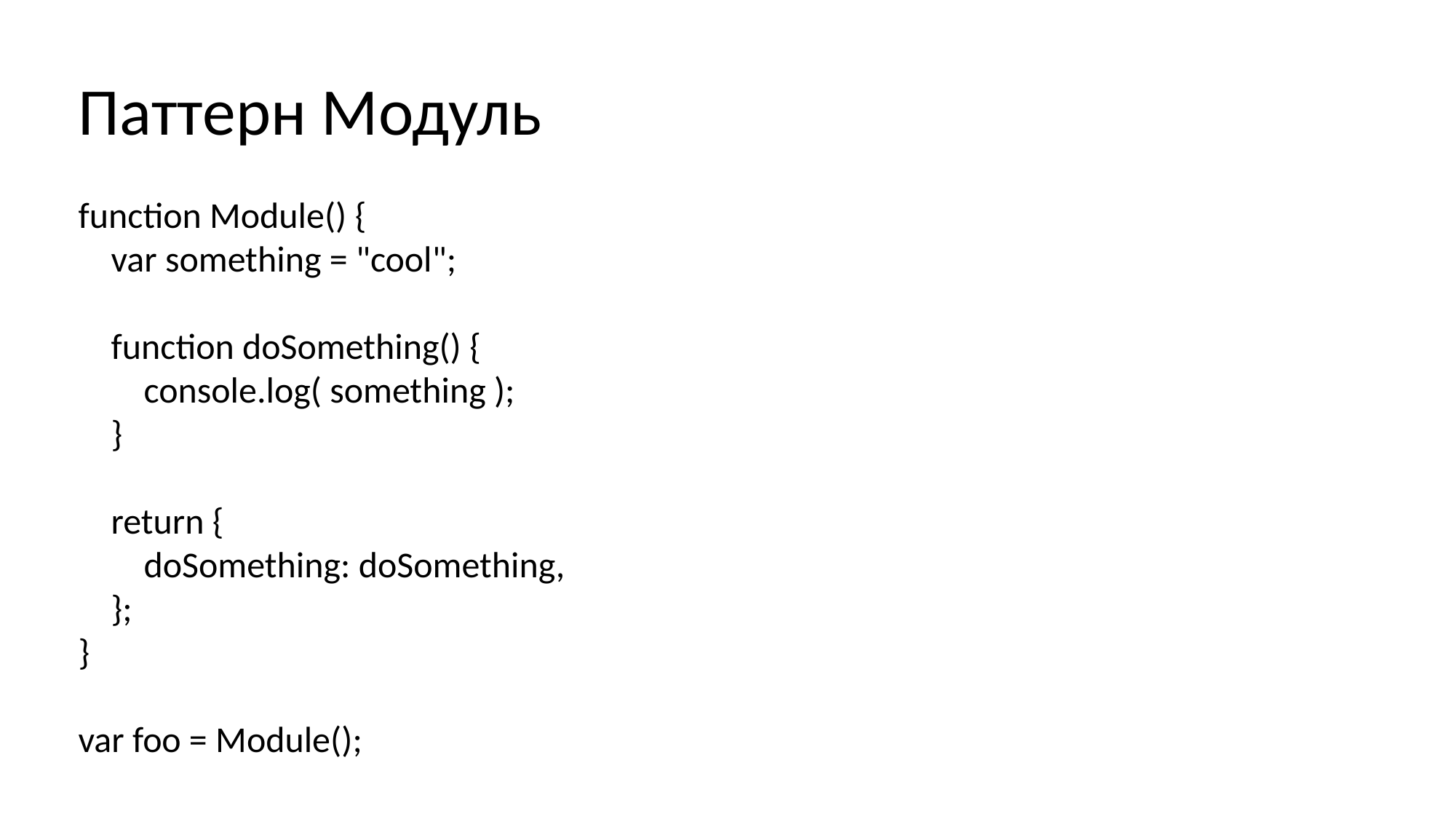

Паттерн Модуль

function Module() {
    var something = "cool";

    function doSomething() {
        console.log( something );
    }

    return {
        doSomething: doSomething,
    };
}

var foo = Module();